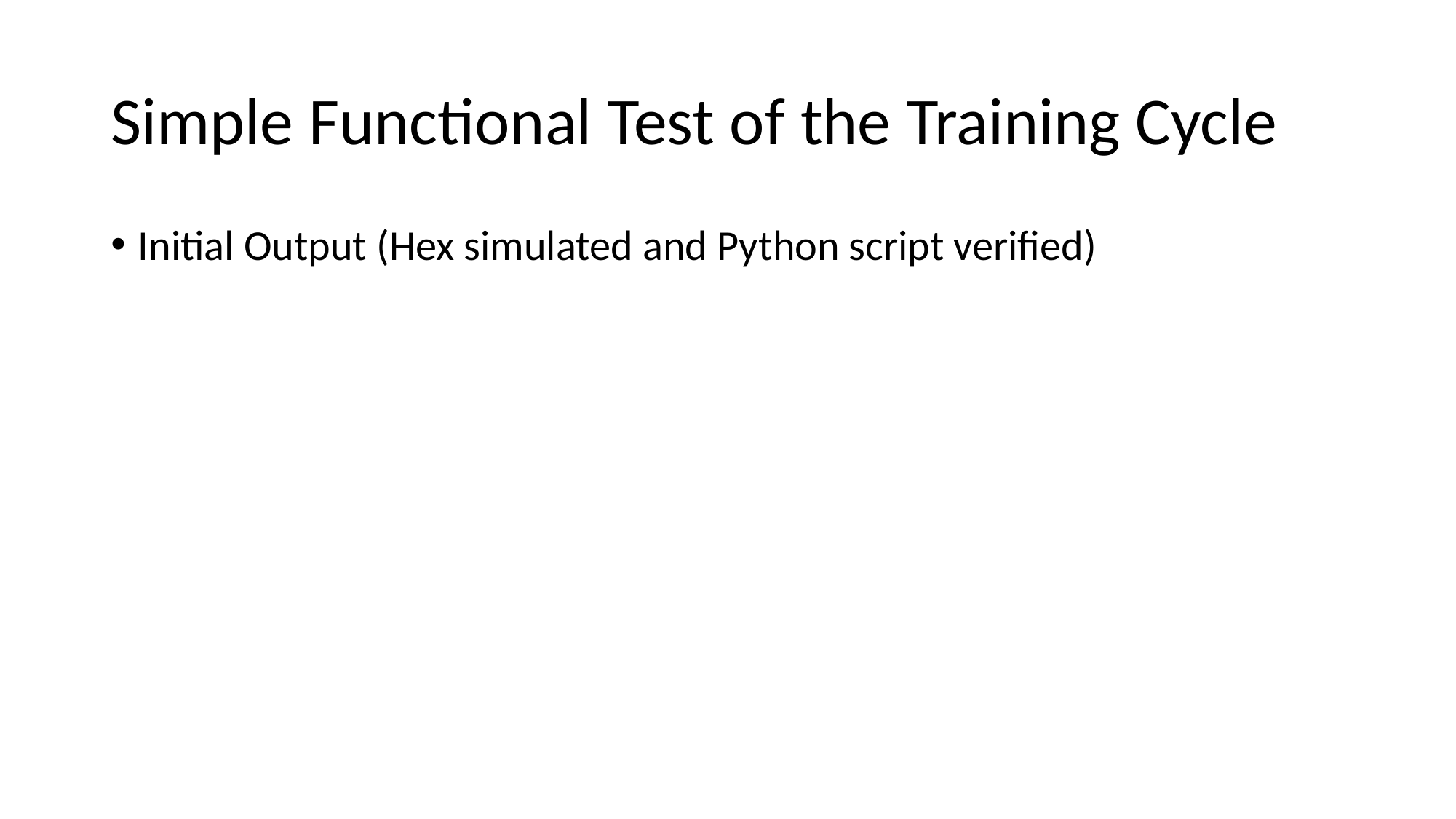

# Simple Functional Test of the Training Cycle
Initial Output (Hex simulated and Python script verified)